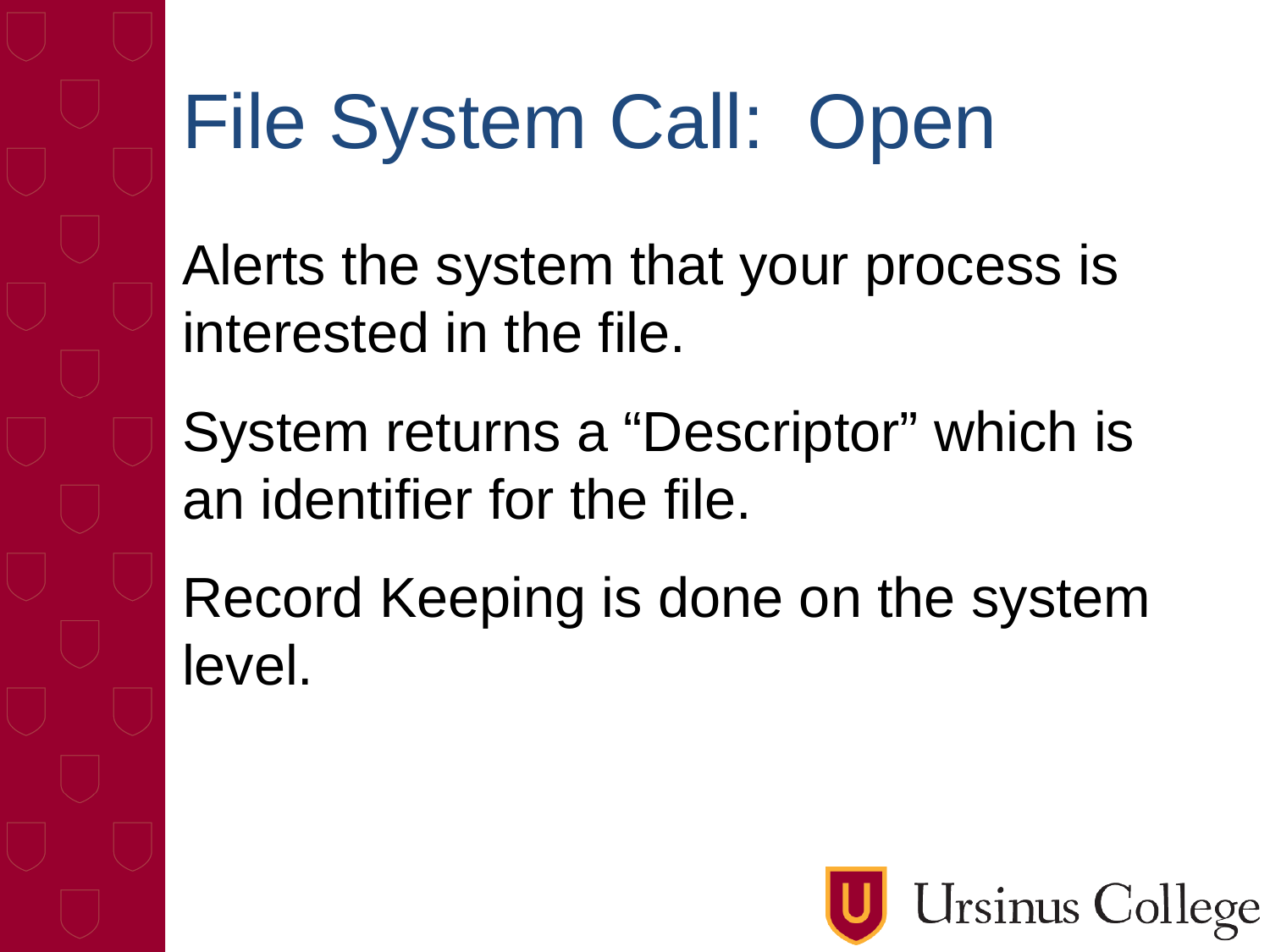

# File System Call:  Open
Alerts the system that your process is interested in the file.

System returns a “Descriptor” which is an identifier for the file.

Record Keeping is done on the system level.